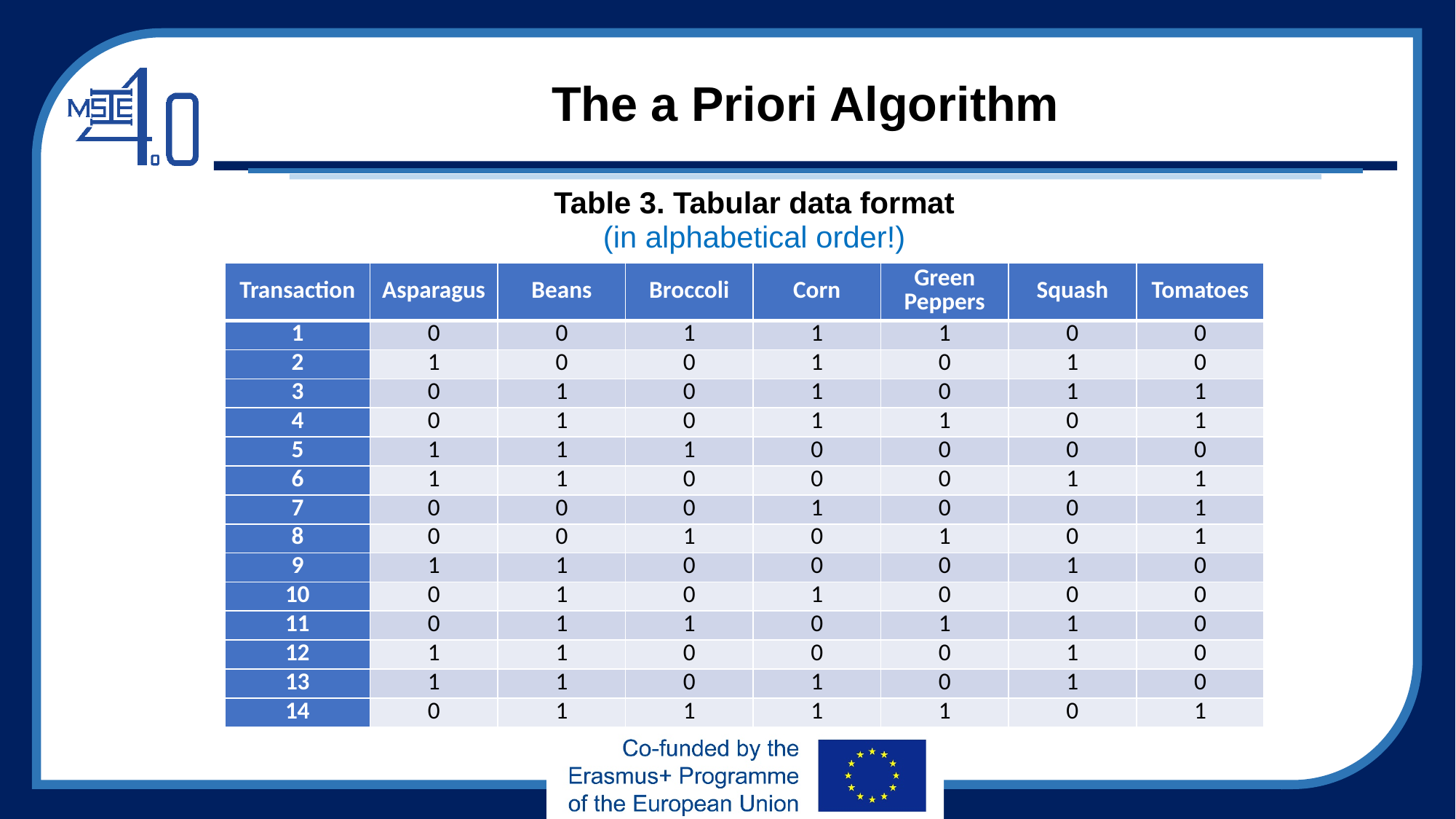

# The a Priori Algorithm
Table 3. Tabular data format
(in alphabetical order!)

| Transaction | Asparagus | Beans | Broccoli | Corn | Green Peppers | Squash | Tomatoes |
| --- | --- | --- | --- | --- | --- | --- | --- |
| 1 | 0 | 0 | 1 | 1 | 1 | 0 | 0 |
| 2 | 1 | 0 | 0 | 1 | 0 | 1 | 0 |
| 3 | 0 | 1 | 0 | 1 | 0 | 1 | 1 |
| 4 | 0 | 1 | 0 | 1 | 1 | 0 | 1 |
| 5 | 1 | 1 | 1 | 0 | 0 | 0 | 0 |
| 6 | 1 | 1 | 0 | 0 | 0 | 1 | 1 |
| 7 | 0 | 0 | 0 | 1 | 0 | 0 | 1 |
| 8 | 0 | 0 | 1 | 0 | 1 | 0 | 1 |
| 9 | 1 | 1 | 0 | 0 | 0 | 1 | 0 |
| 10 | 0 | 1 | 0 | 1 | 0 | 0 | 0 |
| 11 | 0 | 1 | 1 | 0 | 1 | 1 | 0 |
| 12 | 1 | 1 | 0 | 0 | 0 | 1 | 0 |
| 13 | 1 | 1 | 0 | 1 | 0 | 1 | 0 |
| 14 | 0 | 1 | 1 | 1 | 1 | 0 | 1 |